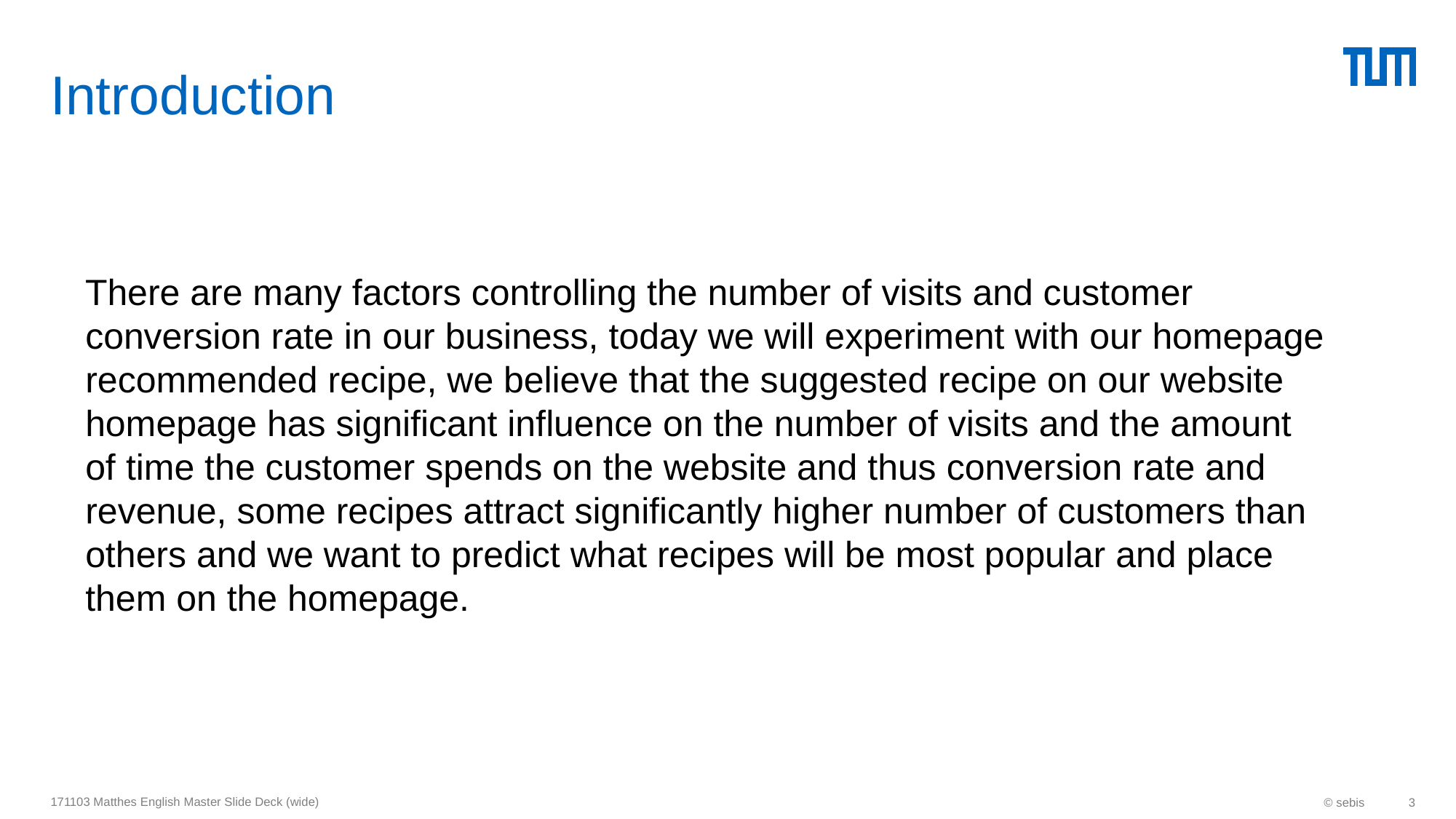

# Introduction
There are many factors controlling the number of visits and customer conversion rate in our business, today we will experiment with our homepage recommended recipe, we believe that the suggested recipe on our website homepage has significant influence on the number of visits and the amount of time the customer spends on the website and thus conversion rate and revenue, some recipes attract significantly higher number of customers than others and we want to predict what recipes will be most popular and place them on the homepage.
171103 Matthes English Master Slide Deck (wide)
© sebis
3